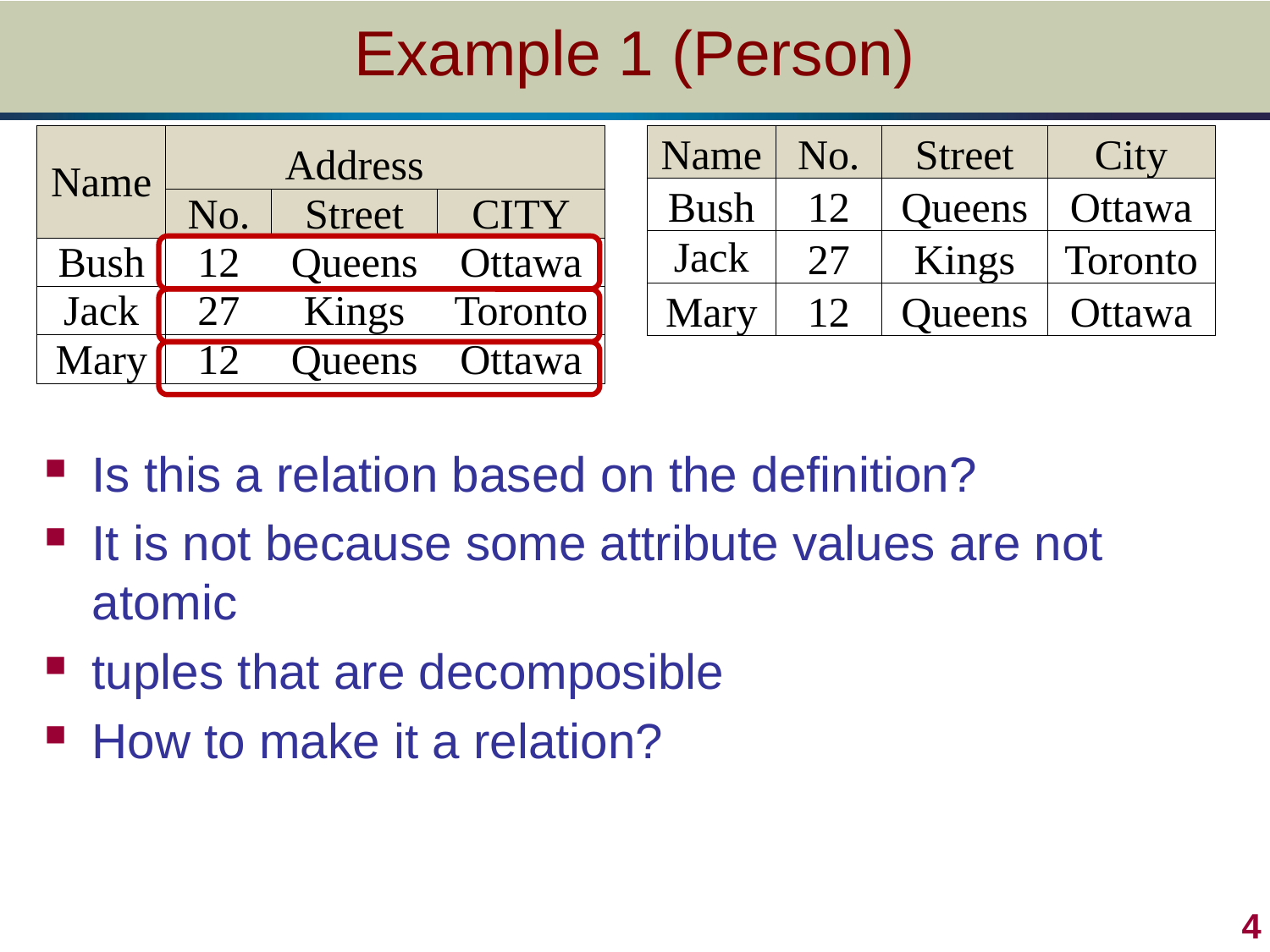

# Example 1 (Person)
| Name | No. | Street | City |
| --- | --- | --- | --- |
| Bush | 12 | Queens | Ottawa |
| Jack | 27 | Kings | Toronto |
| Mary | 12 | Queens | Ottawa |
| Name |  | Address |  |
| --- | --- | --- | --- |
|  | No. | Street | CITY |
| Bush | 12 | Queens | Ottawa |
| Jack | 27 | Kings | Toronto |
| Mary | 12 | Queens | Ottawa |

Is this a relation based on the definition?
It is not because some attribute values are not atomic
tuples that are decomposible
How to make it a relation?
 4